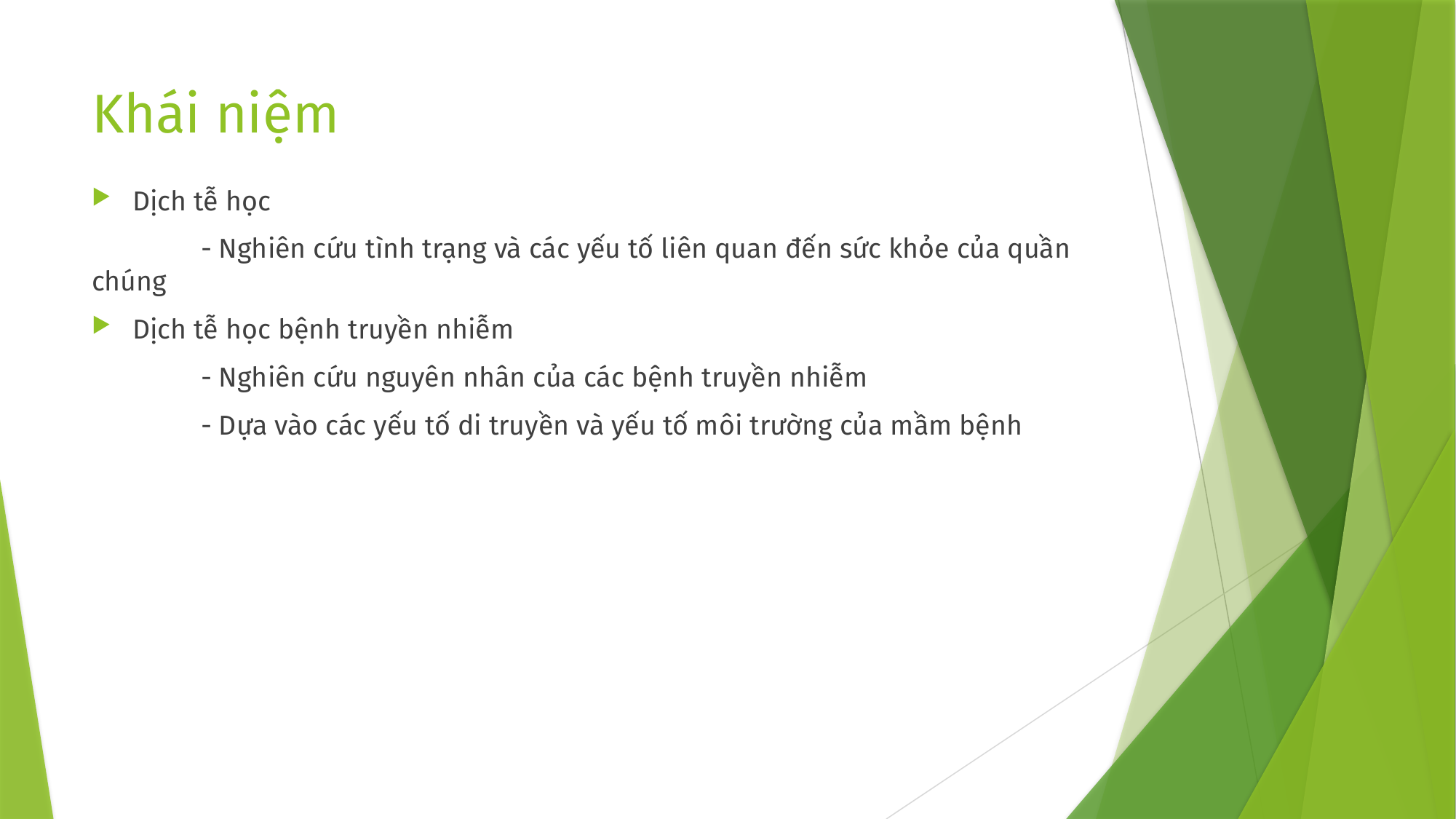

# Khái niệm
Dịch tễ học
	- Nghiên cứu tình trạng và các yếu tố liên quan đến sức khỏe của quần chúng
Dịch tễ học bệnh truyền nhiễm
	- Nghiên cứu nguyên nhân của các bệnh truyền nhiễm
	- Dựa vào các yếu tố di truyền và yếu tố môi trường của mầm bệnh